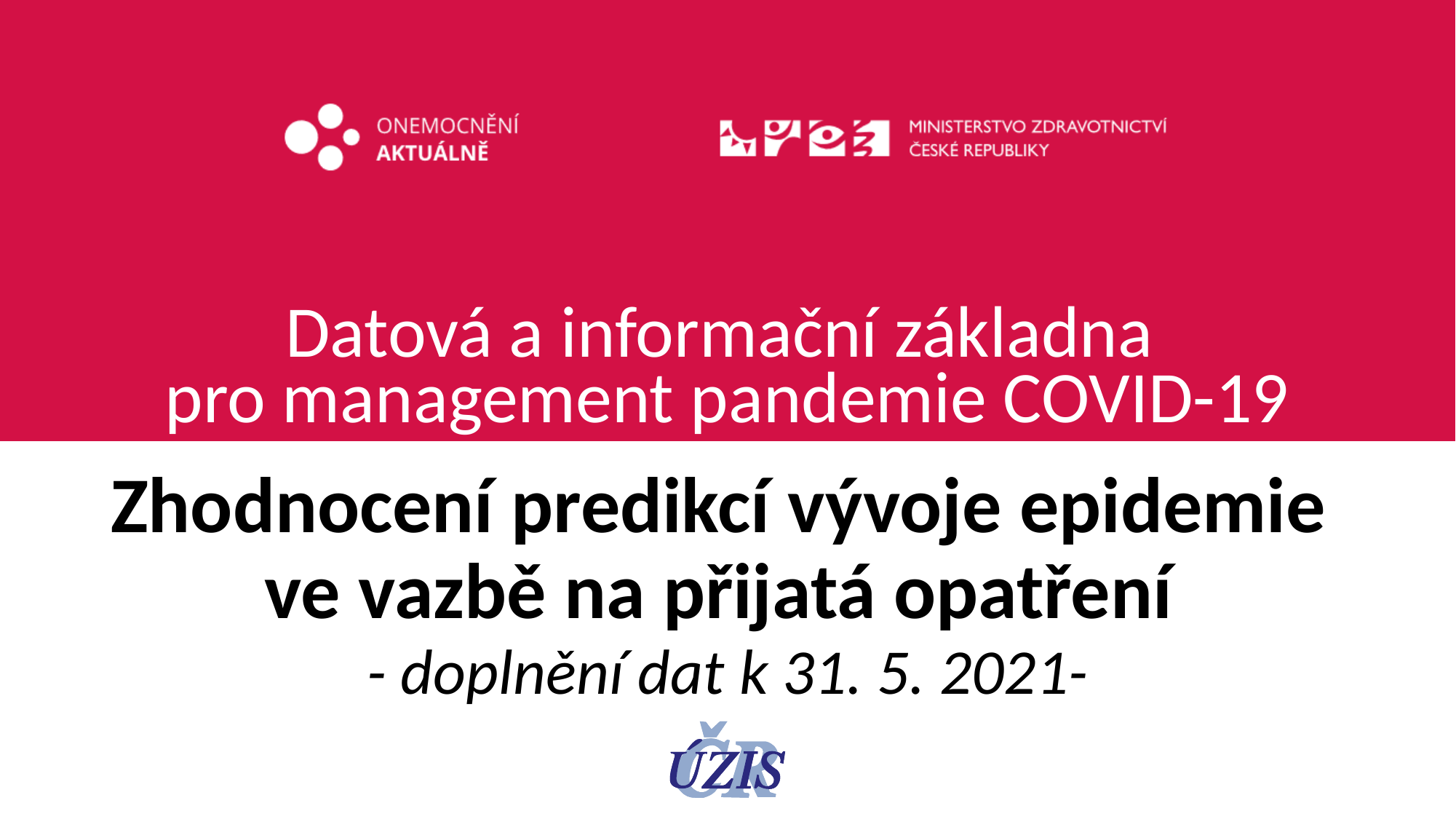

# Datová a informační základna pro management pandemie COVID-19
Zhodnocení predikcí vývoje epidemie
ve vazbě na přijatá opatření
- doplnění dat k 31. 5. 2021-